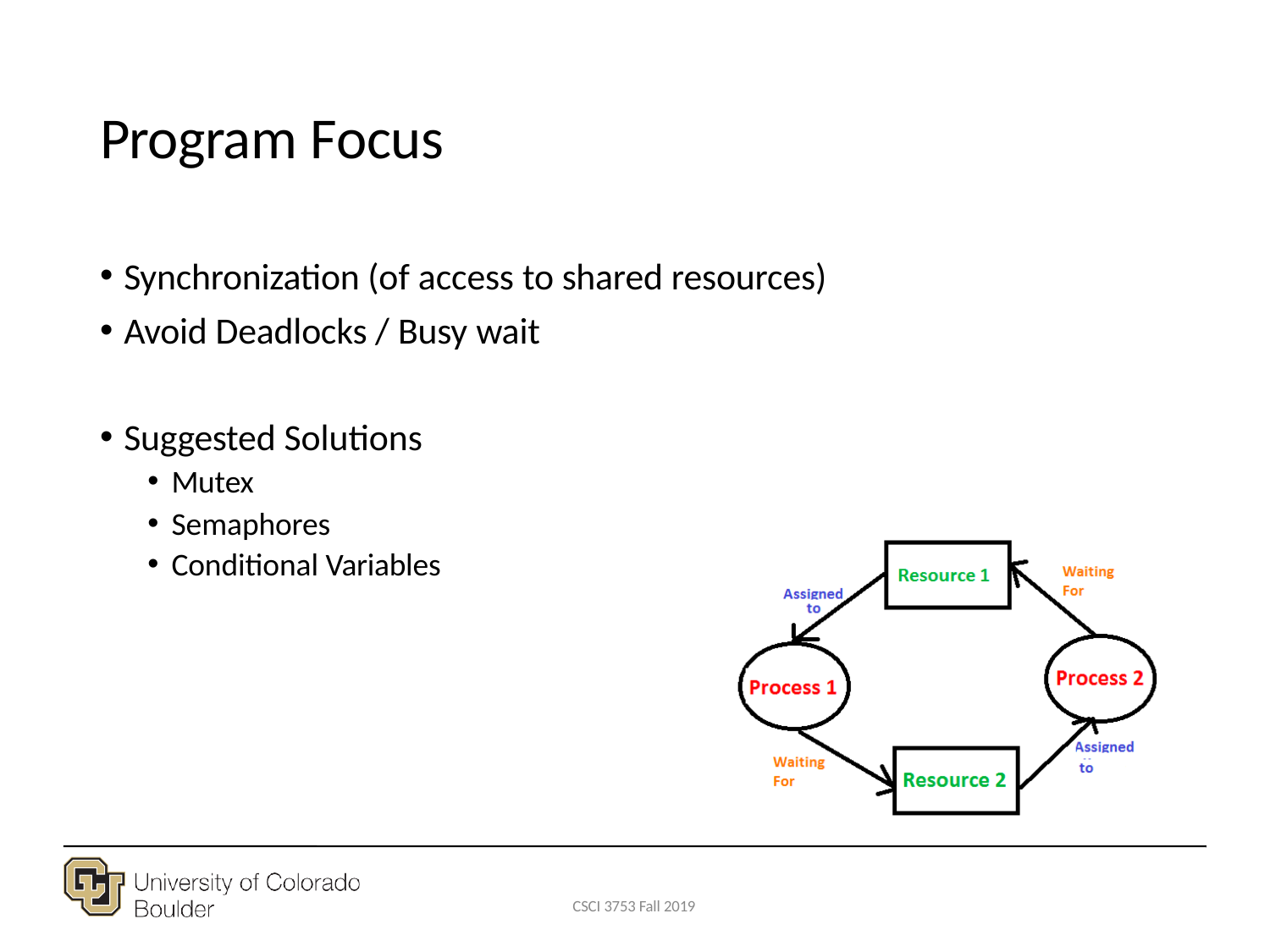

# Program Focus
Synchronization (of access to shared resources)
Avoid Deadlocks / Busy wait

Suggested Solutions
Mutex
Semaphores
Conditional Variables

CSCI 3753 Fall 2019